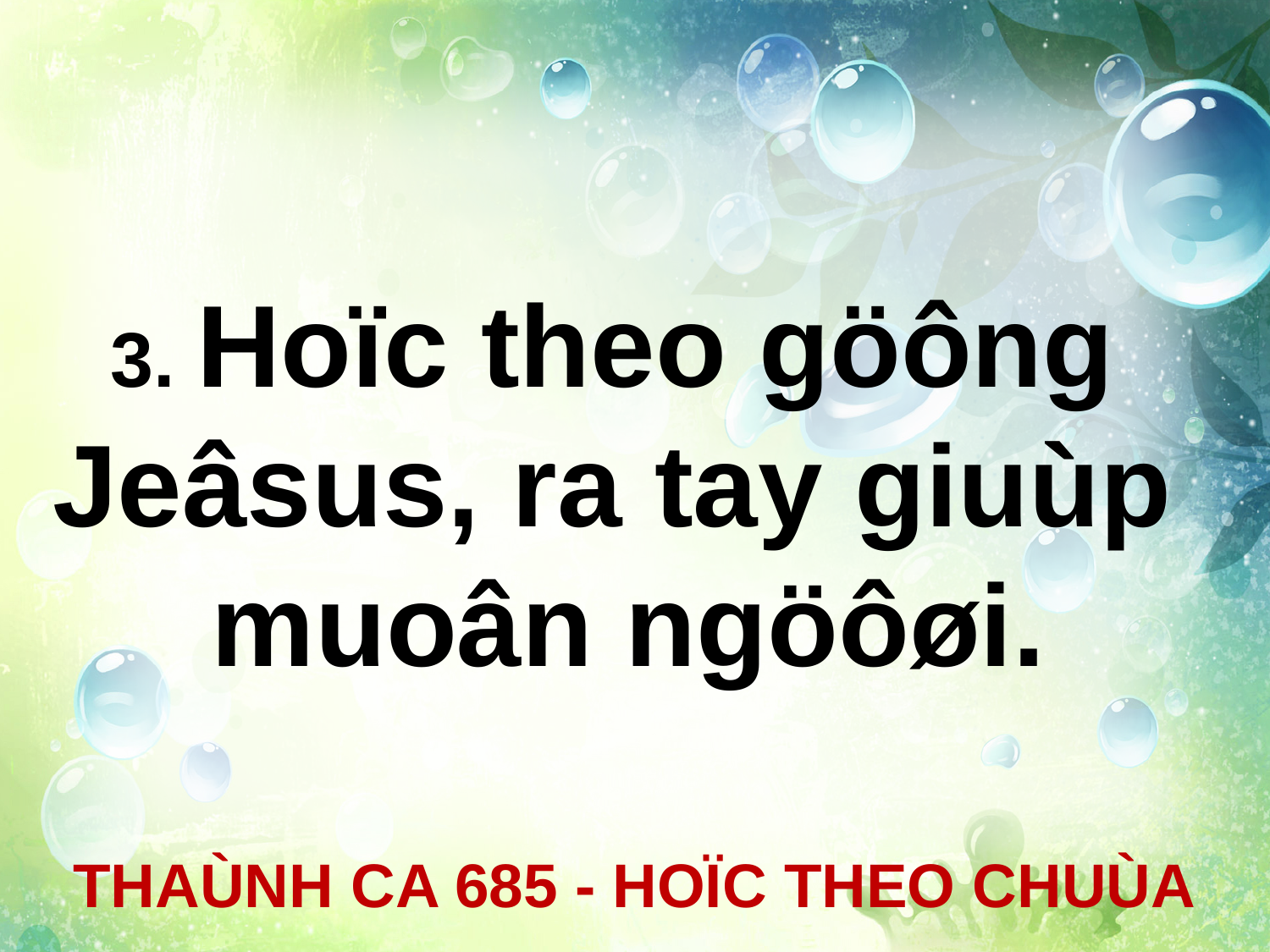

3. Hoïc theo göông
Jeâsus, ra tay giuùp
muoân ngöôøi.
THAÙNH CA 685 - HOÏC THEO CHUÙA